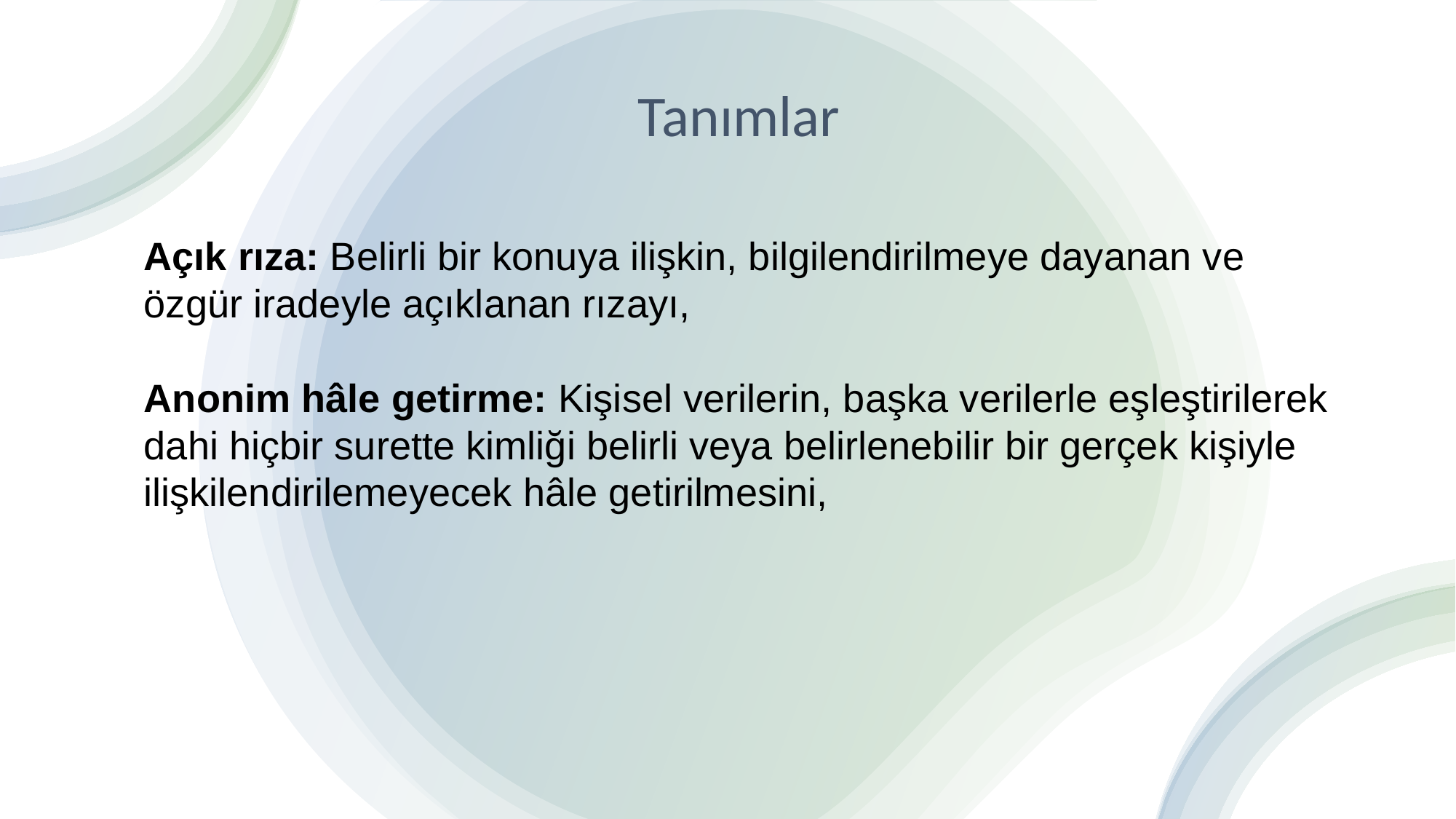

# Tanımlar
Açık rıza: Belirli bir konuya ilişkin, bilgilendirilmeye dayanan ve özgür iradeyle açıklanan rızayı,

Anonim hâle getirme: Kişisel verilerin, başka verilerle eşleştirilerek dahi hiçbir surette kimliği belirli veya belirlenebilir bir gerçek kişiyle ilişkilendirilemeyecek hâle getirilmesini,